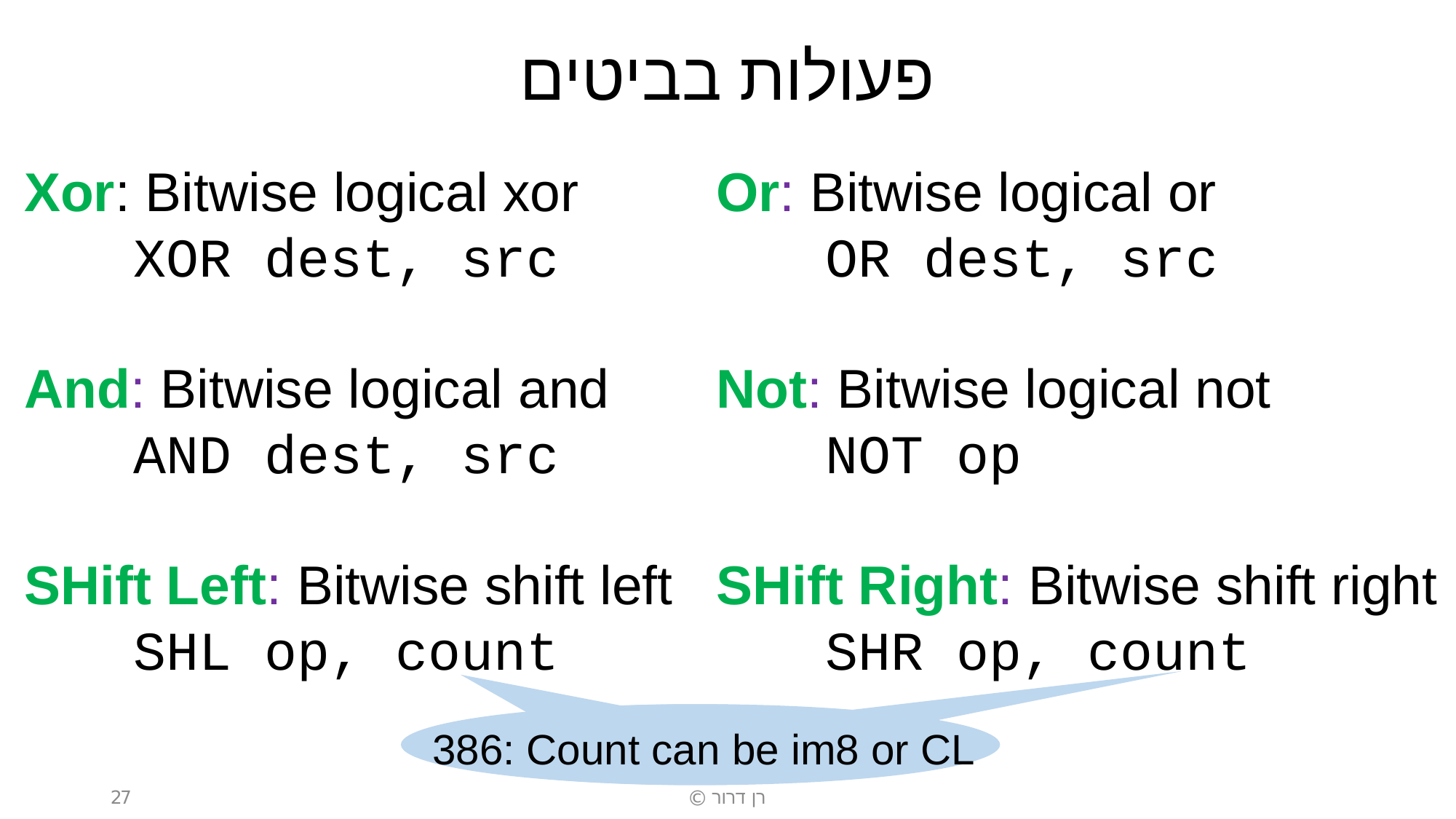

# פעולות בביטים
Xor: Bitwise logical xor
	XOR dest, src
And: Bitwise logical and
	AND dest, src

SHift Left: Bitwise shift left
	SHL op, count
Or: Bitwise logical or
	OR dest, src

Not: Bitwise logical not
	NOT op

SHift Right: Bitwise shift right
	SHR op, count

386: Count can be im8 or CL
27
רן דרור ©